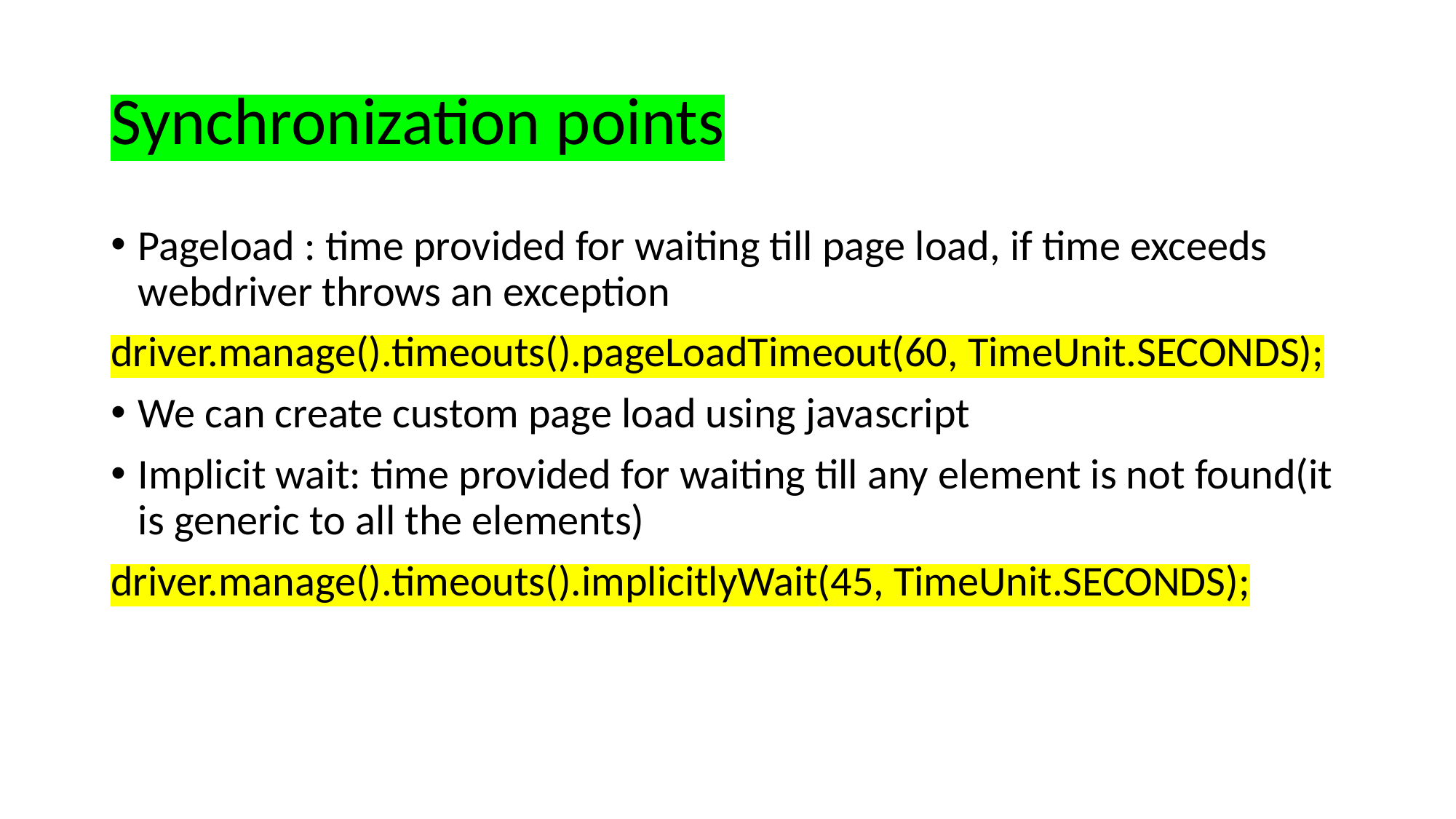

# Synchronization points
Pageload : time provided for waiting till page load, if time exceeds webdriver throws an exception
driver.manage().timeouts().pageLoadTimeout(60, TimeUnit.SECONDS);
We can create custom page load using javascript
Implicit wait: time provided for waiting till any element is not found(it is generic to all the elements)
driver.manage().timeouts().implicitlyWait(45, TimeUnit.SECONDS);